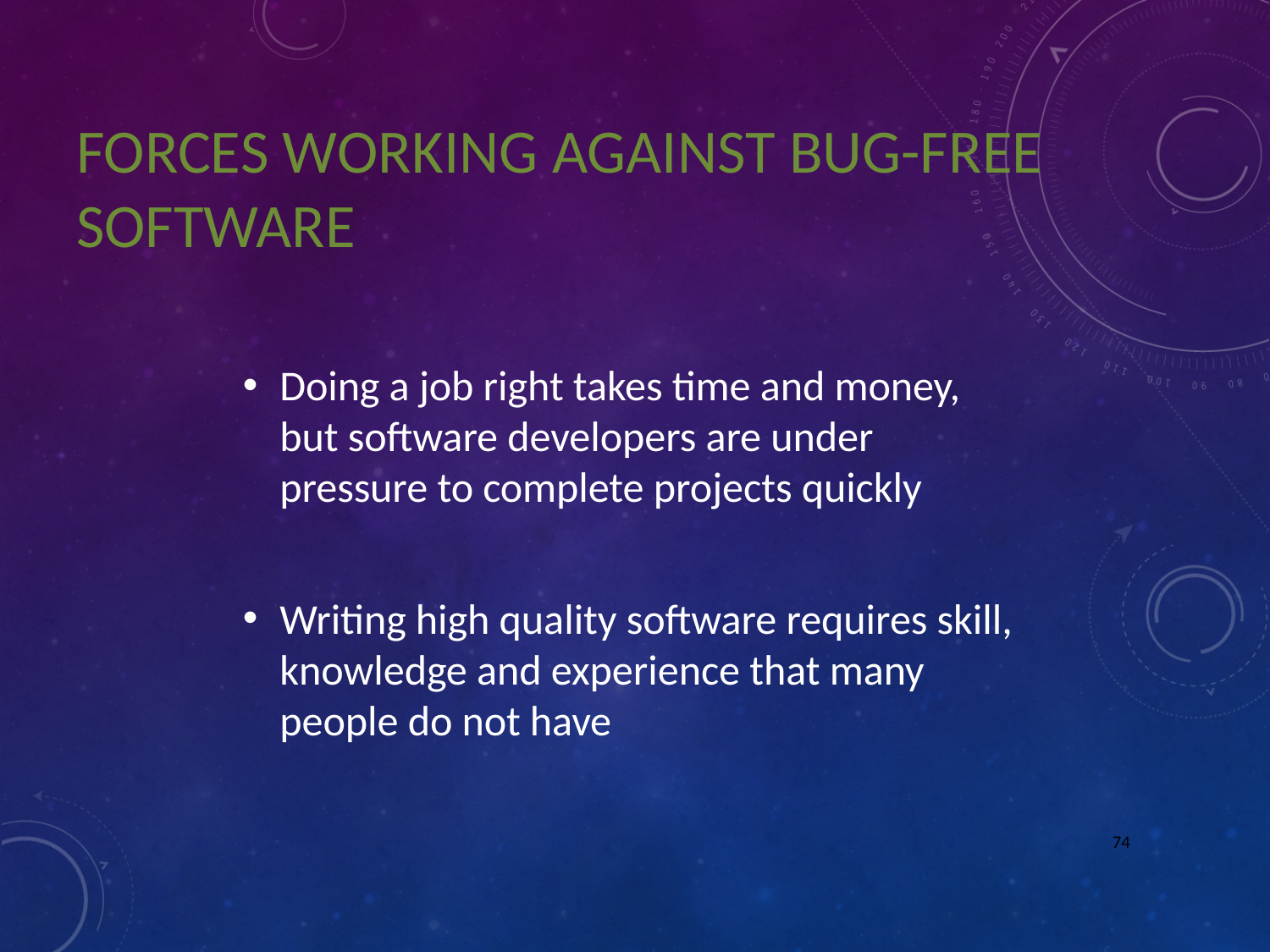

# Forces Working against Bug-free Software
Doing a job right takes time and money, but software developers are under pressure to complete projects quickly

Writing high quality software requires skill, knowledge and experience that many people do not have
74